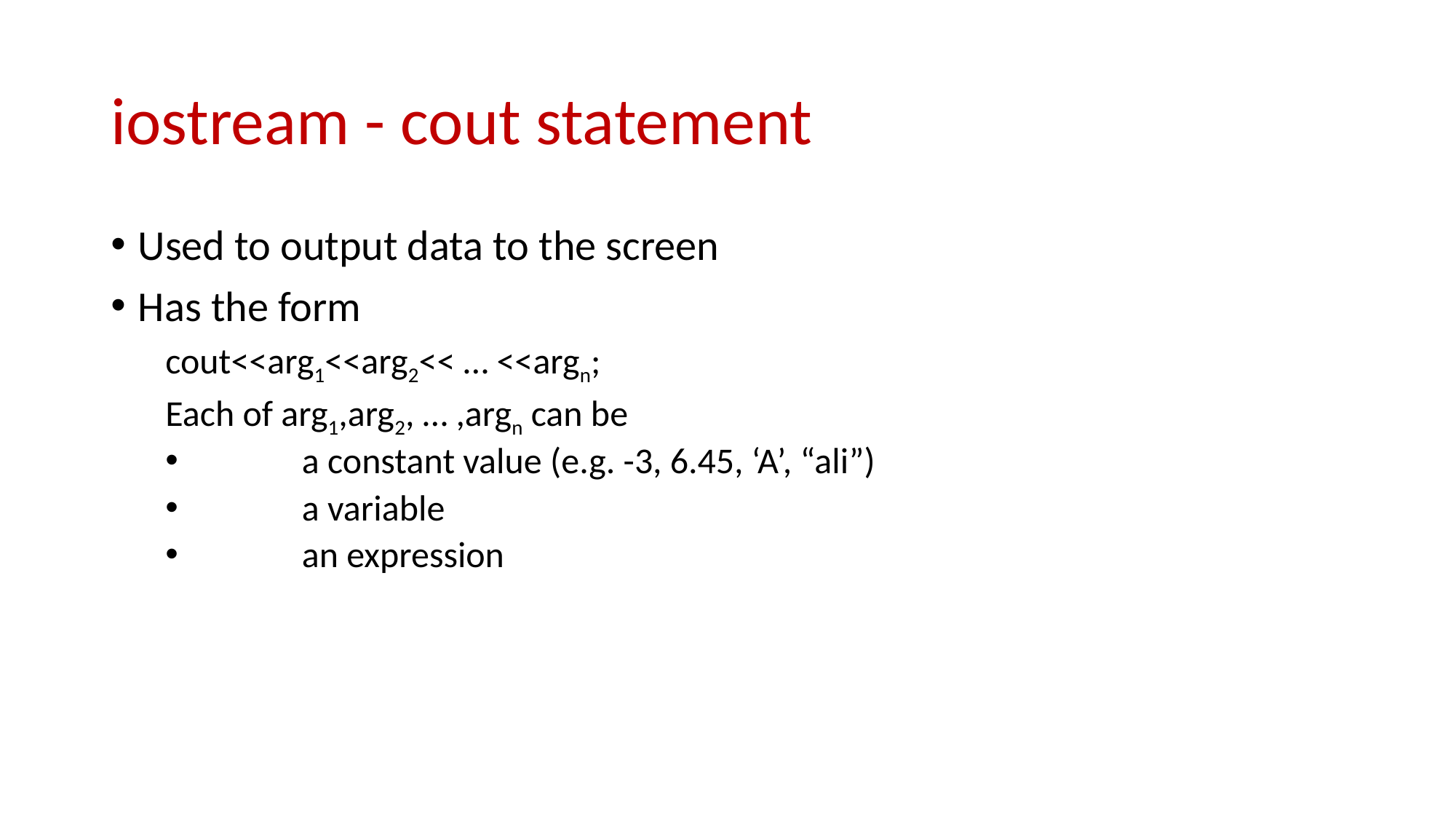

# iostream - cout statement
Used to output data to the screen
Has the form
cout<<arg1<<arg2<< … <<argn;
Each of arg1,arg2, … ,argn can be
	a constant value (e.g. -3, 6.45, ‘A’, “ali”)
	a variable
	an expression